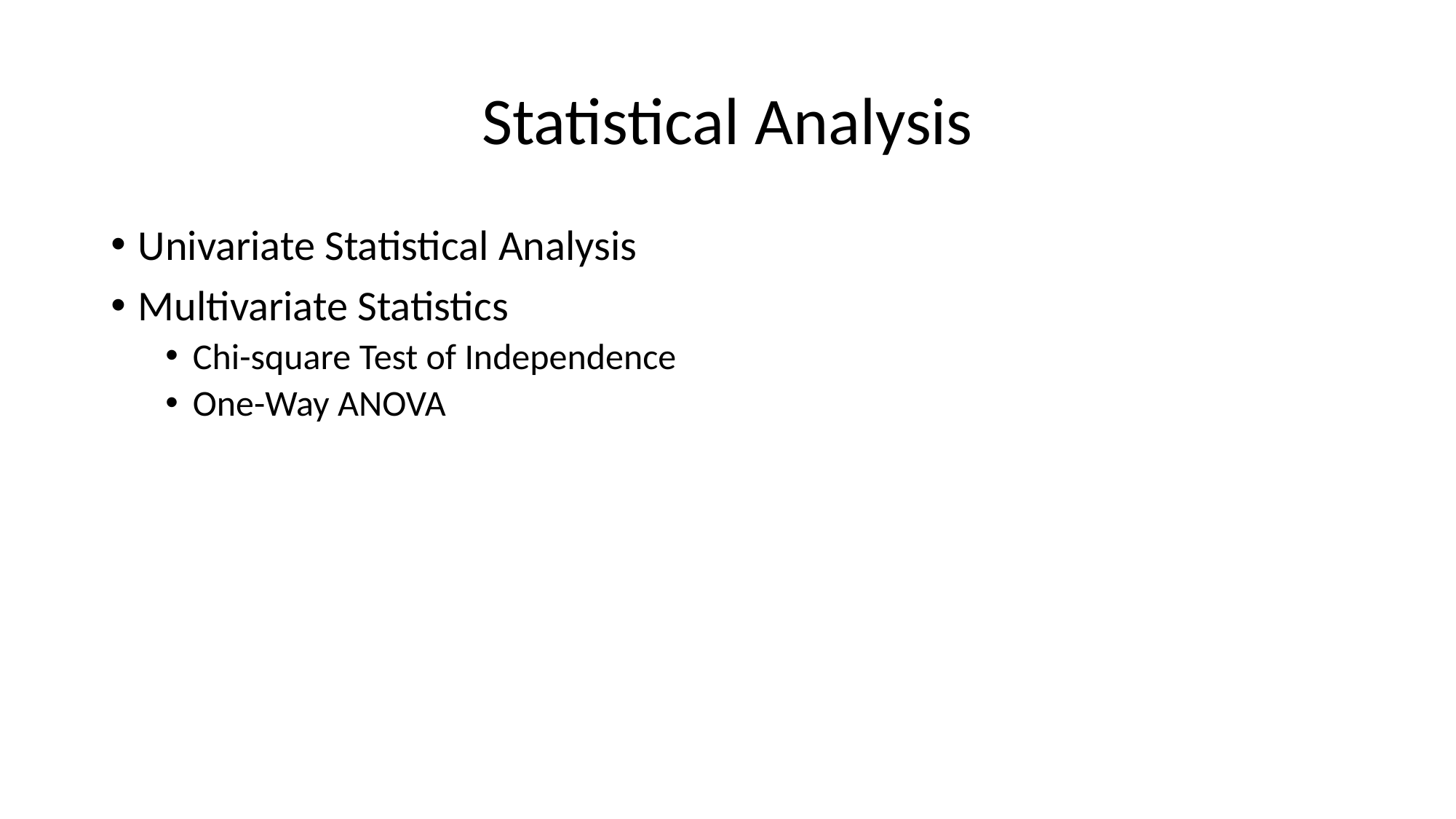

# Statistical Analysis
Univariate Statistical Analysis
Multivariate Statistics
Chi-square Test of Independence
One-Way ANOVA